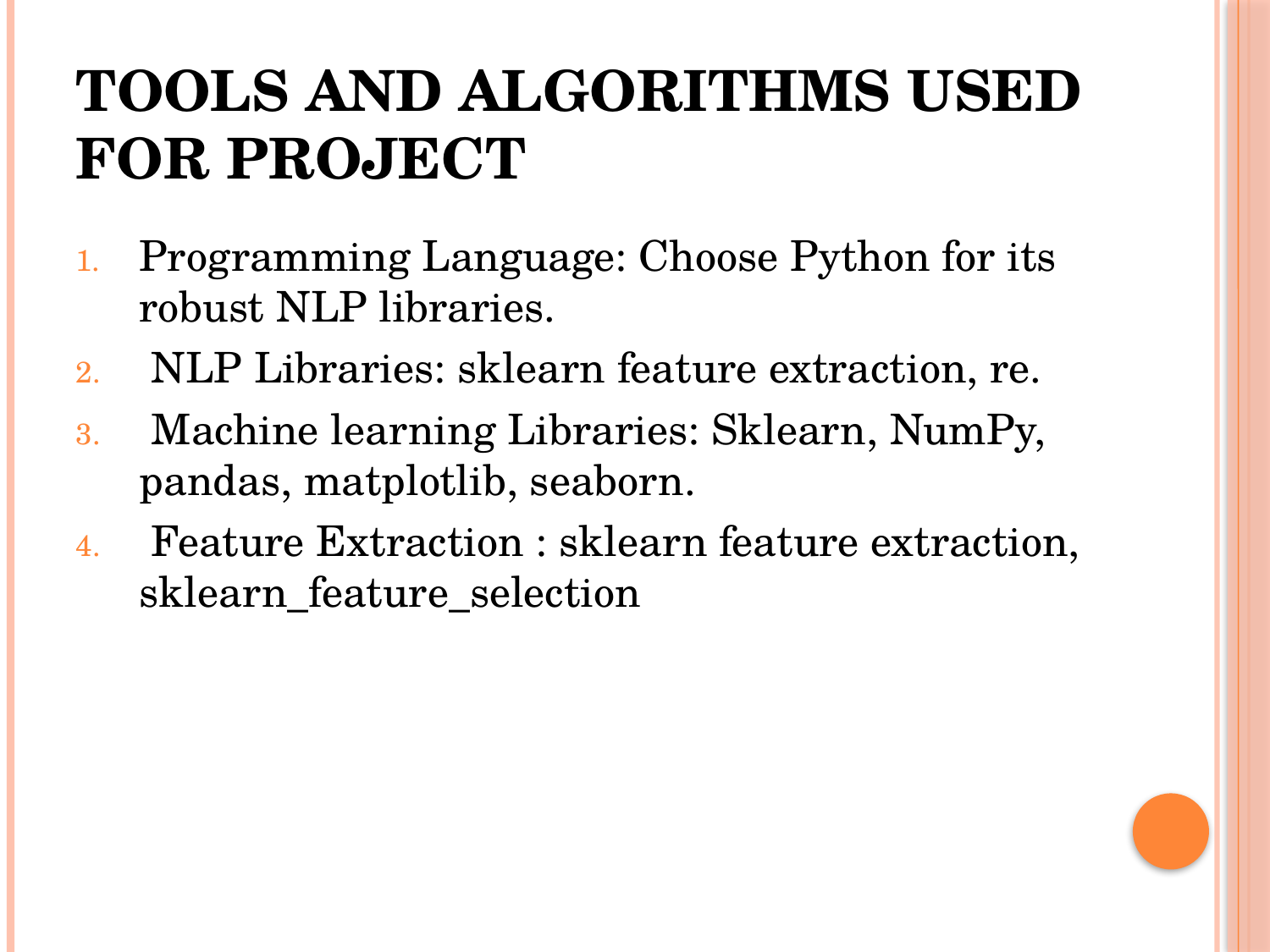

# Tools and Algorithms used for project
Programming Language: Choose Python for its robust NLP libraries.
 NLP Libraries: sklearn feature extraction, re.
 Machine learning Libraries: Sklearn, NumPy, pandas, matplotlib, seaborn.
 Feature Extraction : sklearn feature extraction, sklearn_feature_selection